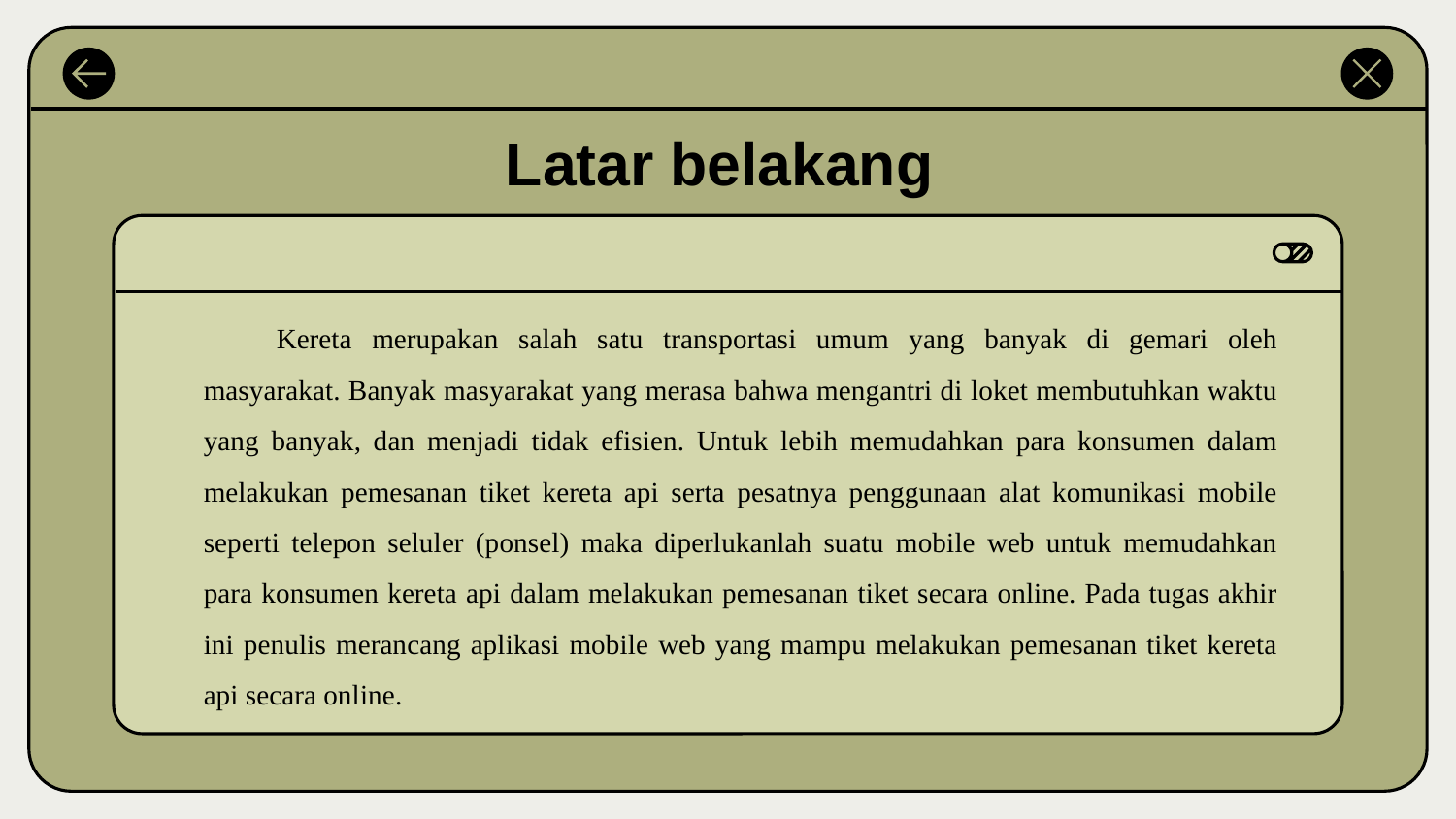

Latar belakang

Kereta merupakan salah satu transportasi umum yang banyak di gemari oleh masyarakat. Banyak masyarakat yang merasa bahwa mengantri di loket membutuhkan waktu yang banyak, dan menjadi tidak efisien. Untuk lebih memudahkan para konsumen dalam melakukan pemesanan tiket kereta api serta pesatnya penggunaan alat komunikasi mobile seperti telepon seluler (ponsel) maka diperlukanlah suatu mobile web untuk memudahkan para konsumen kereta api dalam melakukan pemesanan tiket secara online. Pada tugas akhir ini penulis merancang aplikasi mobile web yang mampu melakukan pemesanan tiket kereta api secara online.